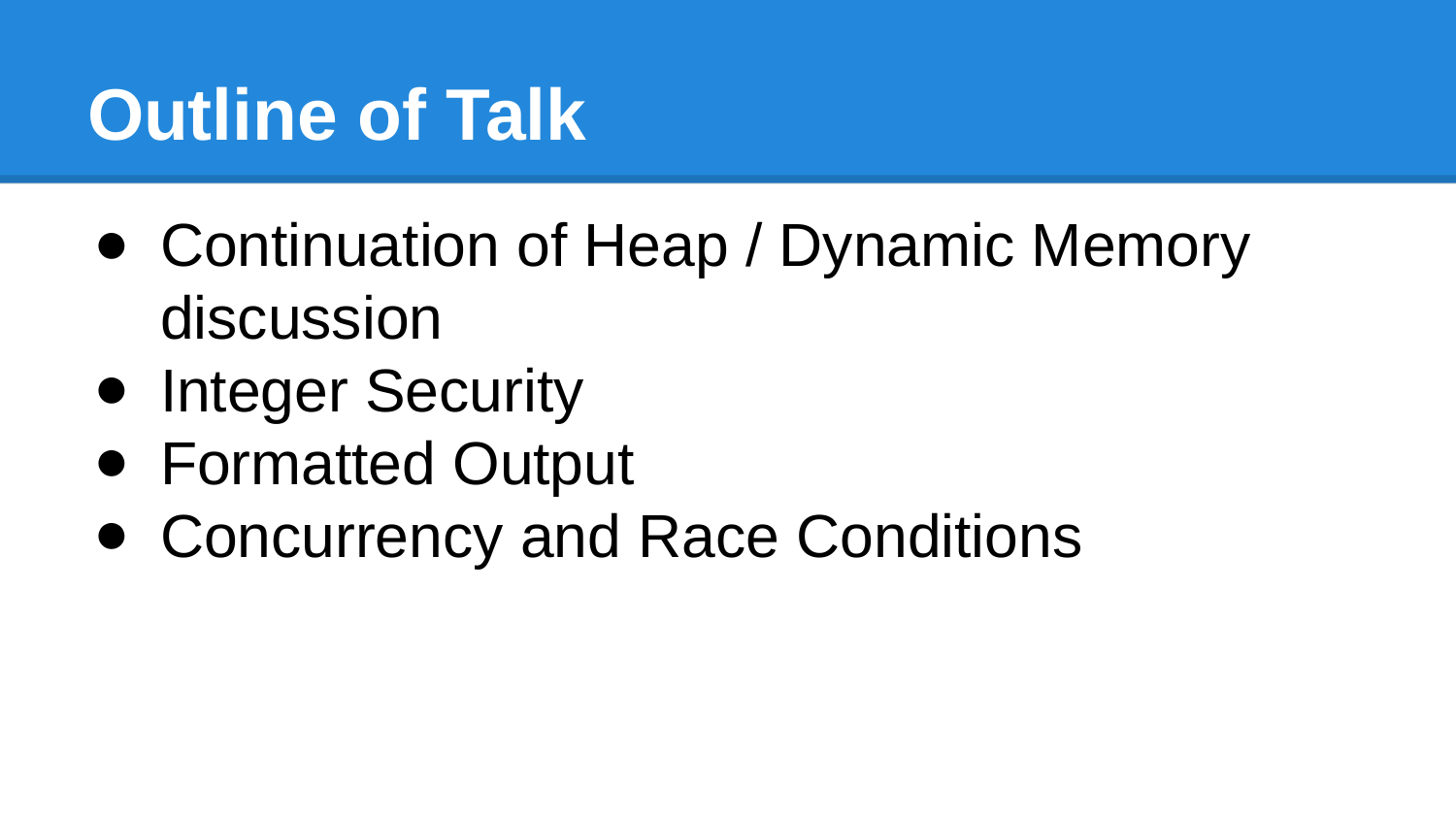

# Outline of Talk
Continuation of Heap / Dynamic Memory discussion
Integer Security
Formatted Output
Concurrency and Race Conditions